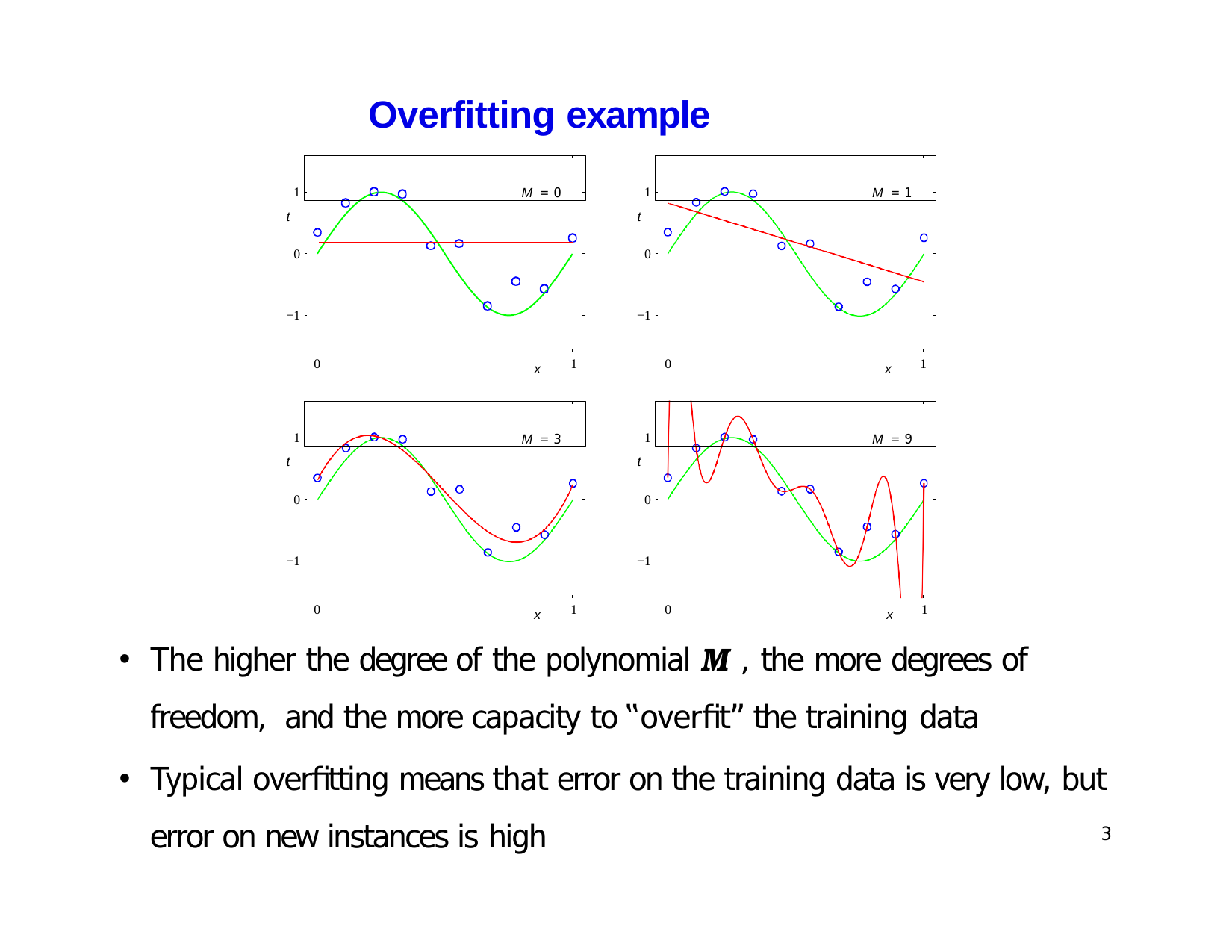

# Overfitting example

M = 0

M = 1

1
1

t
t

0
0

−1
−1

0	1
0
1
x
x

M = 3

M = 9

1
1

t
t
0
0

−1
−1

0	1
0	1
x	x
The higher the degree of the polynomial M , the more degrees of freedom,  and the more capacity to “overfit” the training data
Typical overfitting means that error on the training data is very low, but  error on new instances is high
3